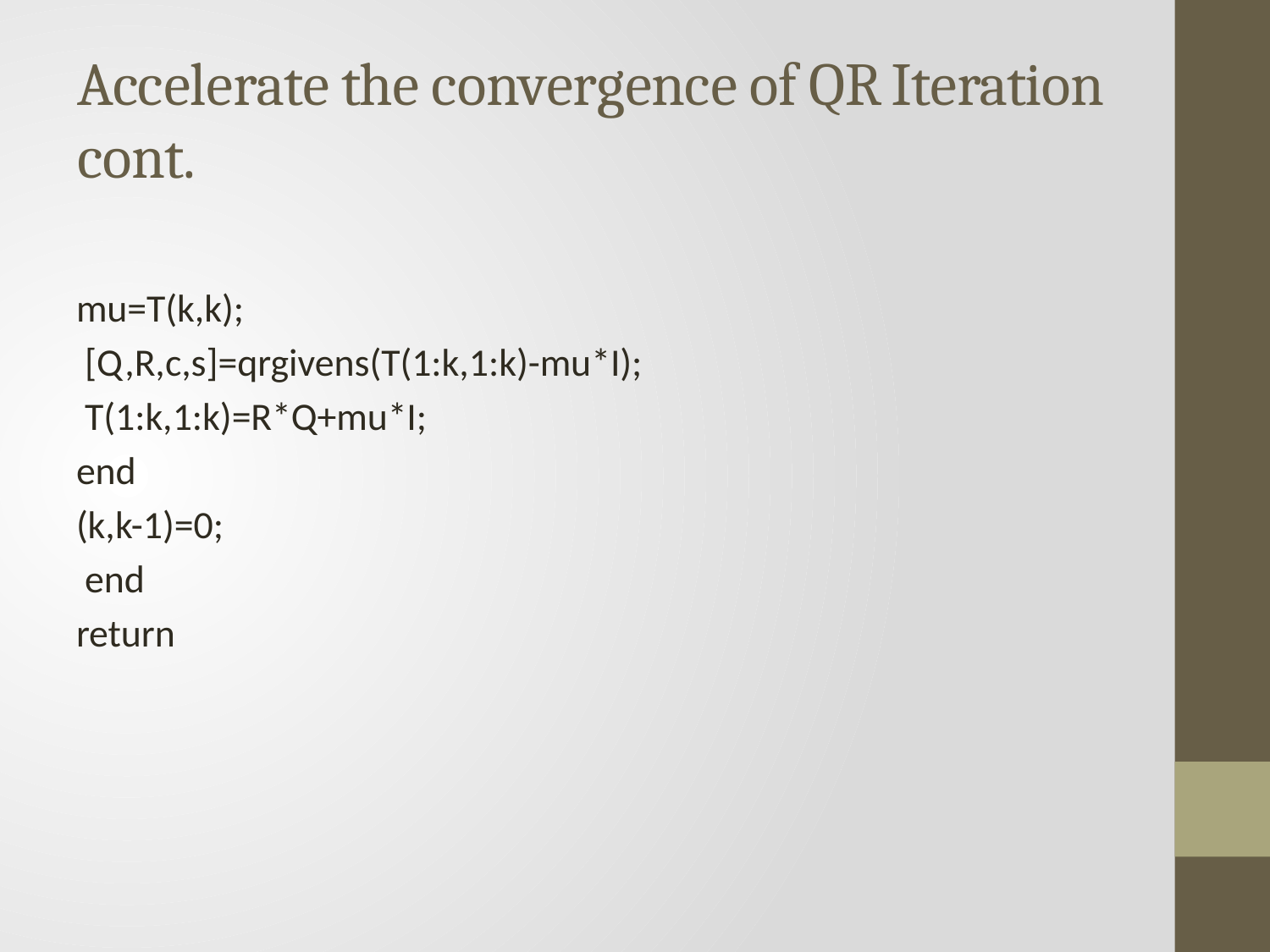

# Accelerate the convergence of QR Iteration cont.

mu=T(k,k);
 [Q,R,c,s]=qrgivens(T(1:k,1:k)-mu*I);
 T(1:k,1:k)=R*Q+mu*I;
end
(k,k-1)=0;
 end
return